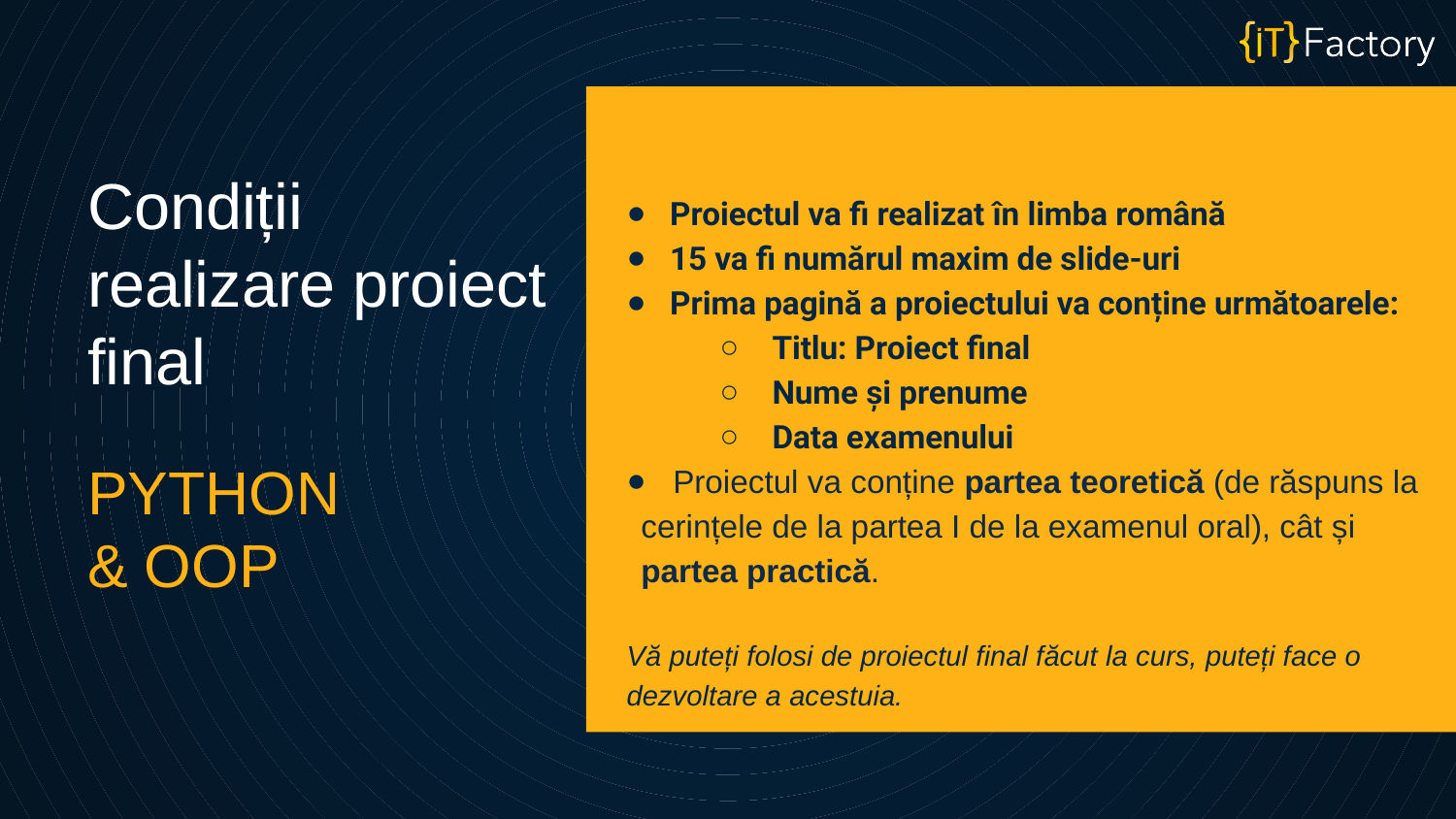

# Proiectul va fi realizat în limba română
   15 va fi numărul maxim de slide-uri
   Prima pagină a proiectului va conține următoarele:
Titlu: Proiect final
Nume și prenume
Data examenului
   Proiectul va conține partea teoretică (de răspuns la cerințele de la partea I de la examenul oral), cât și partea practică.

Vă puteți folosi de proiectul final făcut la curs, puteți face o dezvoltare a acestuia.
Condiții realizare proiect final
PYTHON & OOP